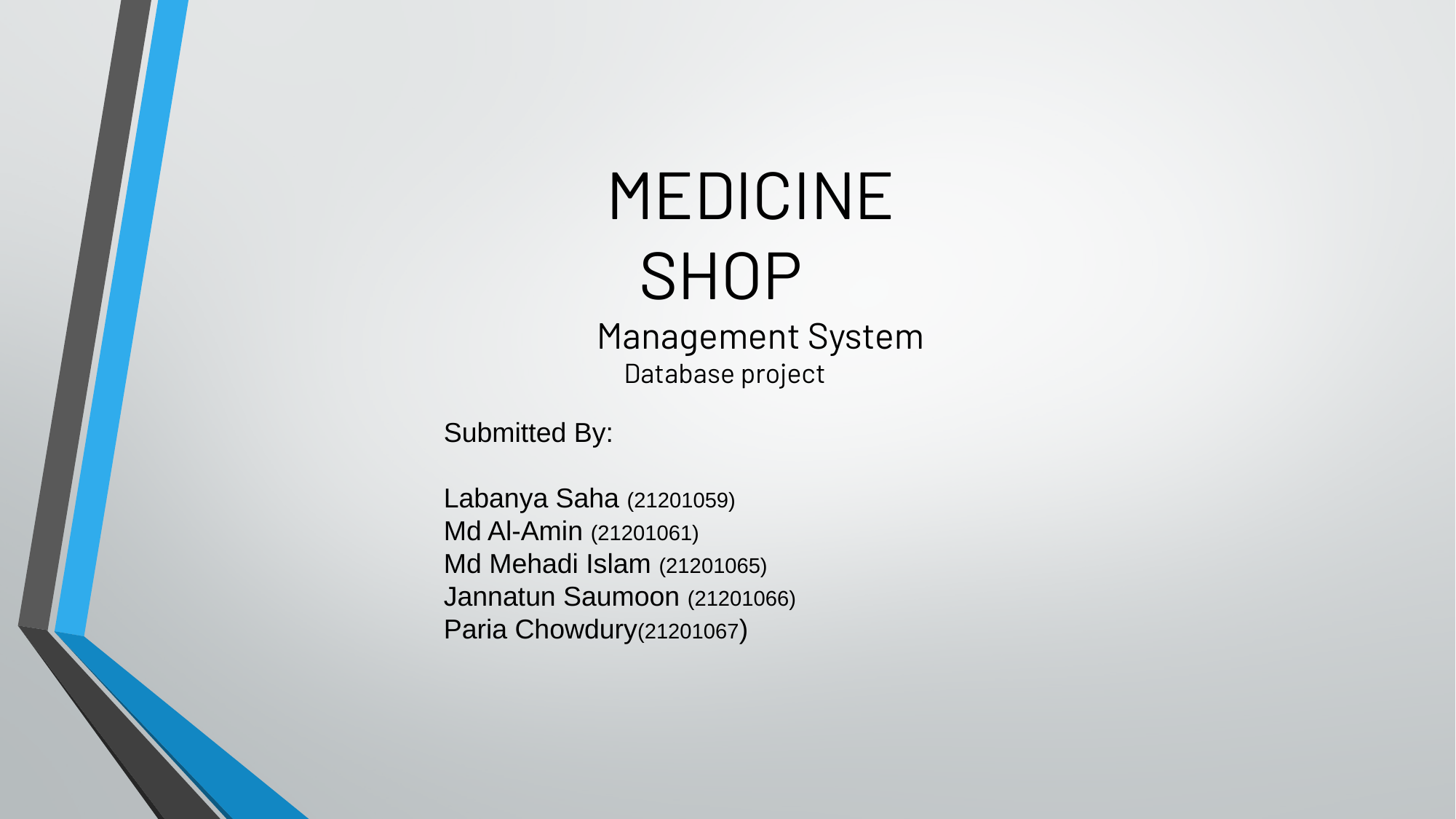

MEDICINE  SHOP
         Management System
        Database project

Submitted By:

Labanya Saha (21201059)
Md Al-Amin (21201061)
Md Mehadi Islam (21201065)
Jannatun Saumoon (21201066)
Paria Chowdury(21201067)